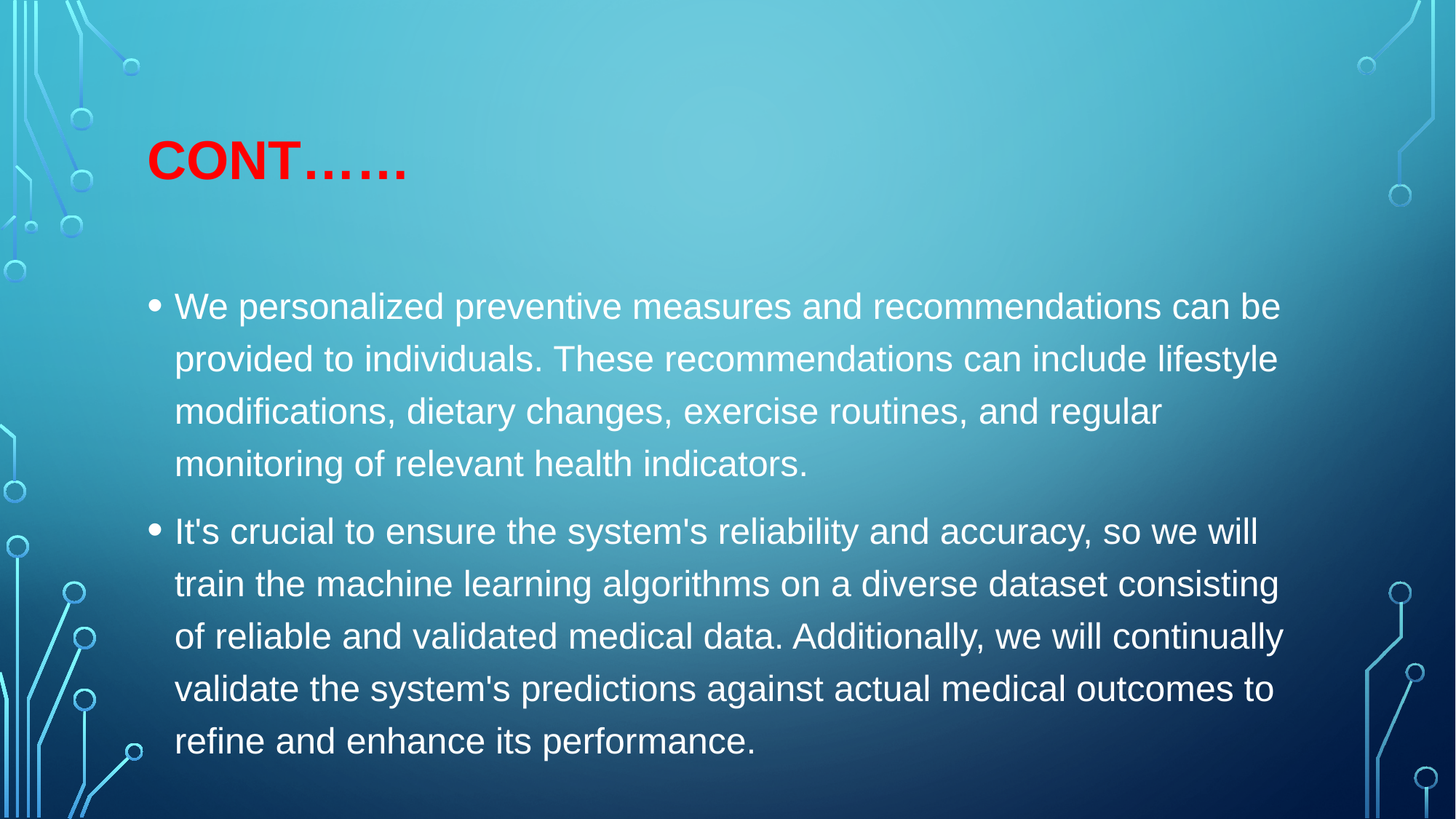

# Cont……
We personalized preventive measures and recommendations can be provided to individuals. These recommendations can include lifestyle modifications, dietary changes, exercise routines, and regular monitoring of relevant health indicators.
It's crucial to ensure the system's reliability and accuracy, so we will train the machine learning algorithms on a diverse dataset consisting of reliable and validated medical data. Additionally, we will continually validate the system's predictions against actual medical outcomes to refine and enhance its performance.